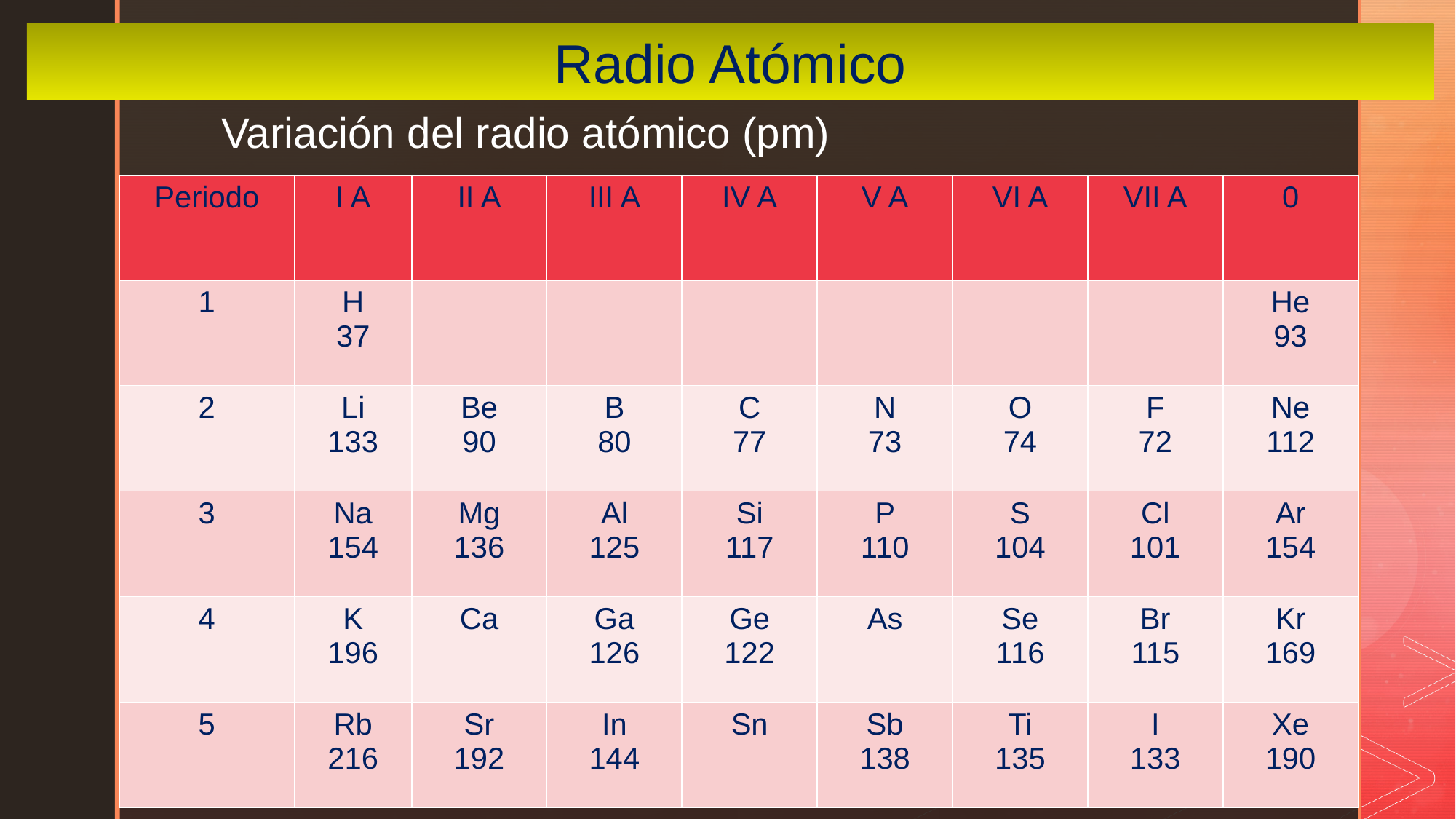

Radio Atómico
Variación del radio atómico (pm)
| Periodo | I A | II A | III A | IV A | V A | VI A | VII A | 0 |
| --- | --- | --- | --- | --- | --- | --- | --- | --- |
| 1 | H 37 |  |  |  |  |  |  | He 93 |
| 2 | Li 133 | Be 90 | B 80 | C 77 | N 73 | O 74 | F 72 | Ne 112 |
| 3 | Na 154 | Mg 136 | Al 125 | Si 117 | P 110 | S 104 | Cl 101 | Ar 154 |
| 4 | K 196 | Ca | Ga 126 | Ge 122 | As | Se 116 | Br 115 | Kr 169 |
| 5 | Rb 216 | Sr 192 | In 144 | Sn | Sb 138 | Ti 135 | I 133 | Xe 190 |